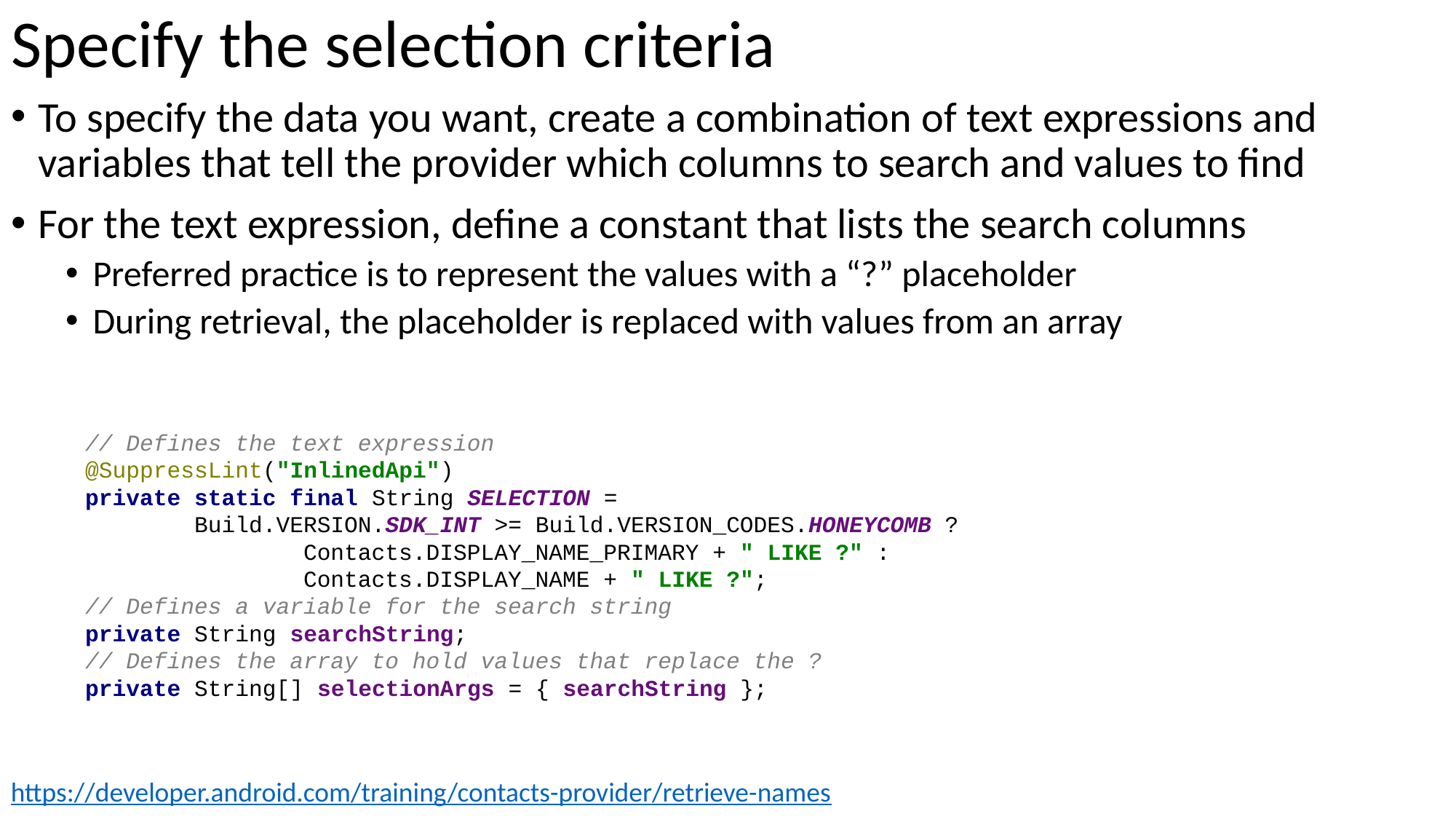

# Specify the selection criteria
To specify the data you want, create a combination of text expressions and variables that tell the provider which columns to search and values to find
For the text expression, define a constant that lists the search columns
Preferred practice is to represent the values with a “?” placeholder
During retrieval, the placeholder is replaced with values from an array

// Defines the text expression
@SuppressLint("InlinedApi")
private static final String SELECTION =
        Build.VERSION.SDK_INT >= Build.VERSION_CODES.HONEYCOMB ?
                Contacts.DISPLAY_NAME_PRIMARY + " LIKE ?" :
                Contacts.DISPLAY_NAME + " LIKE ?";
// Defines a variable for the search string
private String searchString;
// Defines the array to hold values that replace the ?
private String[] selectionArgs = { searchString };
https://developer.android.com/training/contacts-provider/retrieve-names